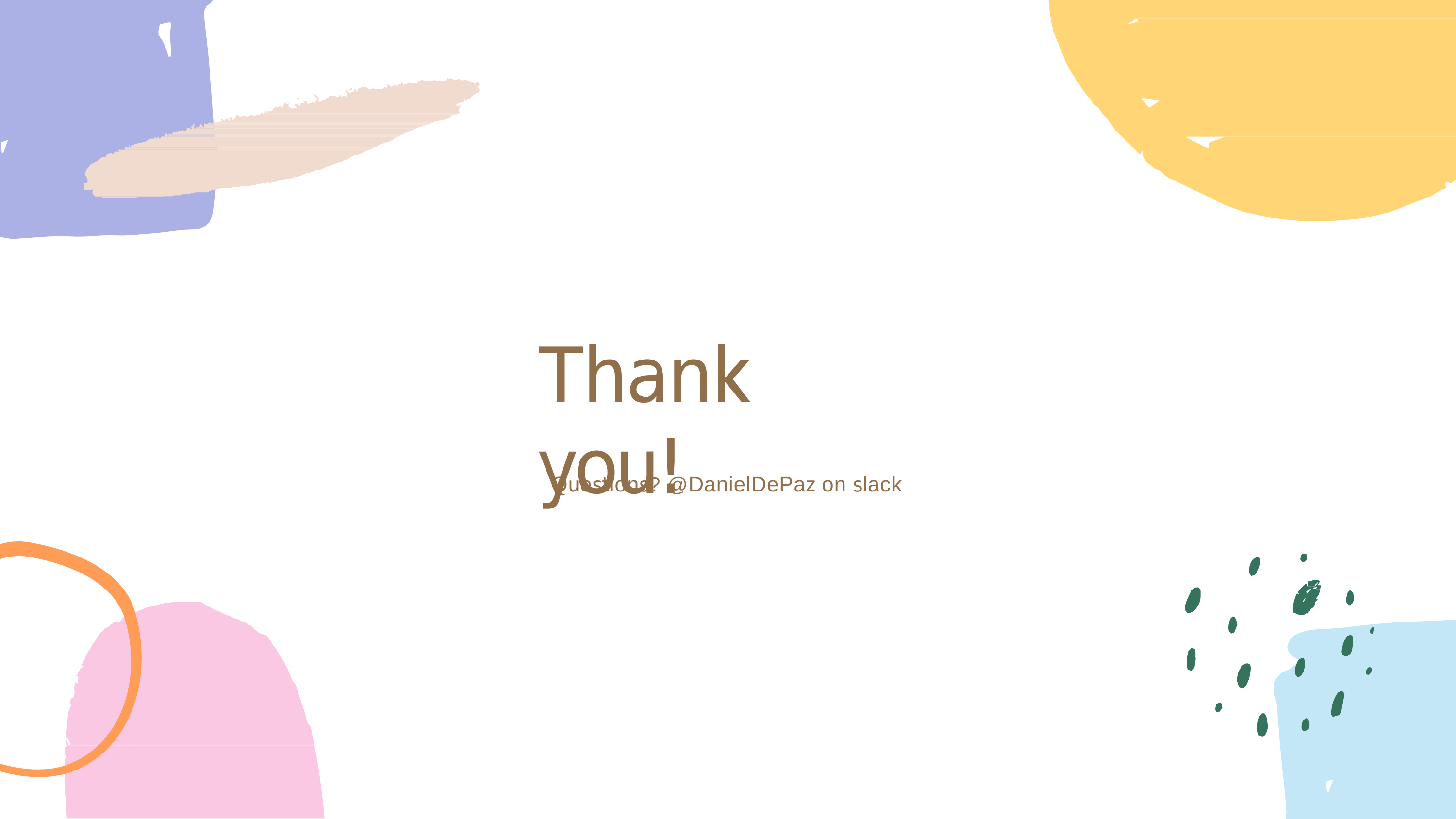

# Thank you!
Questions? @DanielDePaz on slack